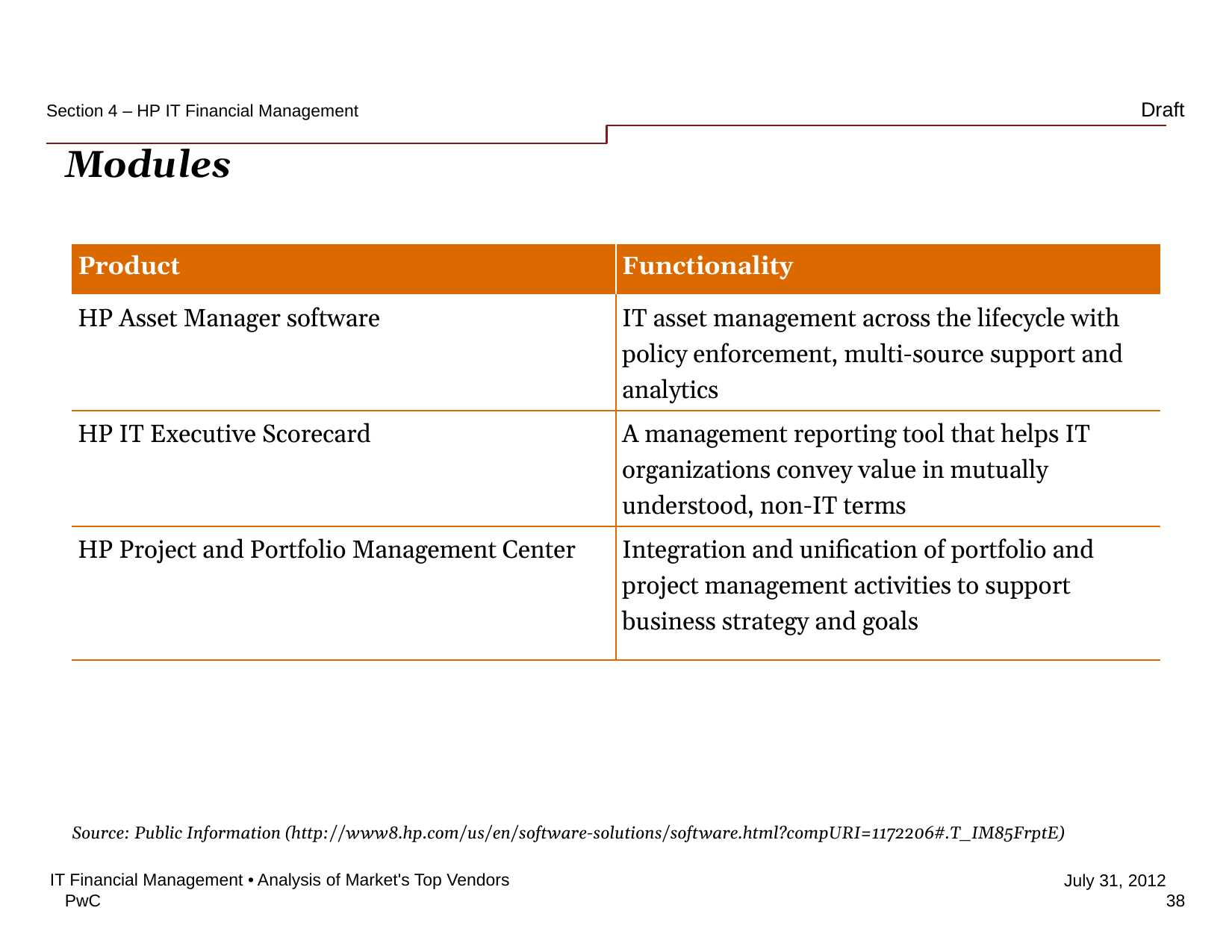

Section 4 – HP IT Financial Management
# Modules
| Product | Functionality |
| --- | --- |
| HP Asset Manager software | IT asset management across the lifecycle with policy enforcement, multi-source support and analytics |
| HP IT Executive Scorecard | A management reporting tool that helps IT organizations convey value in mutually understood, non-IT terms |
| HP Project and Portfolio Management Center | Integration and unification of portfolio and project management activities to support business strategy and goals |
Source: Public Information (http://www8.hp.com/us/en/software-solutions/software.html?compURI=1172206#.T_IM85FrptE)
IT Financial Management • Analysis of Market's Top Vendors
38